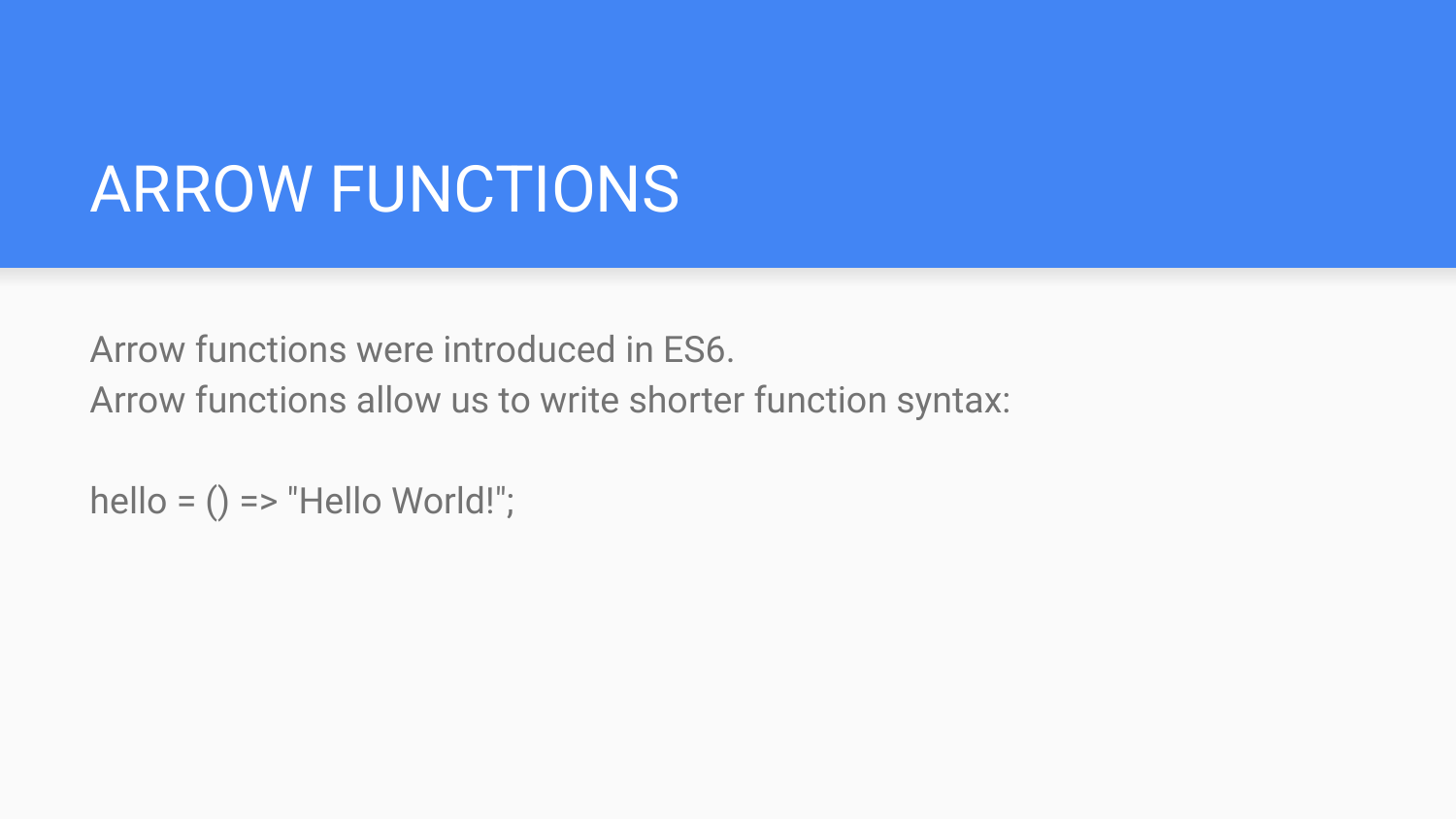

# ARROW FUNCTIONS
Arrow functions were introduced in ES6.
Arrow functions allow us to write shorter function syntax:
hello = () => "Hello World!";